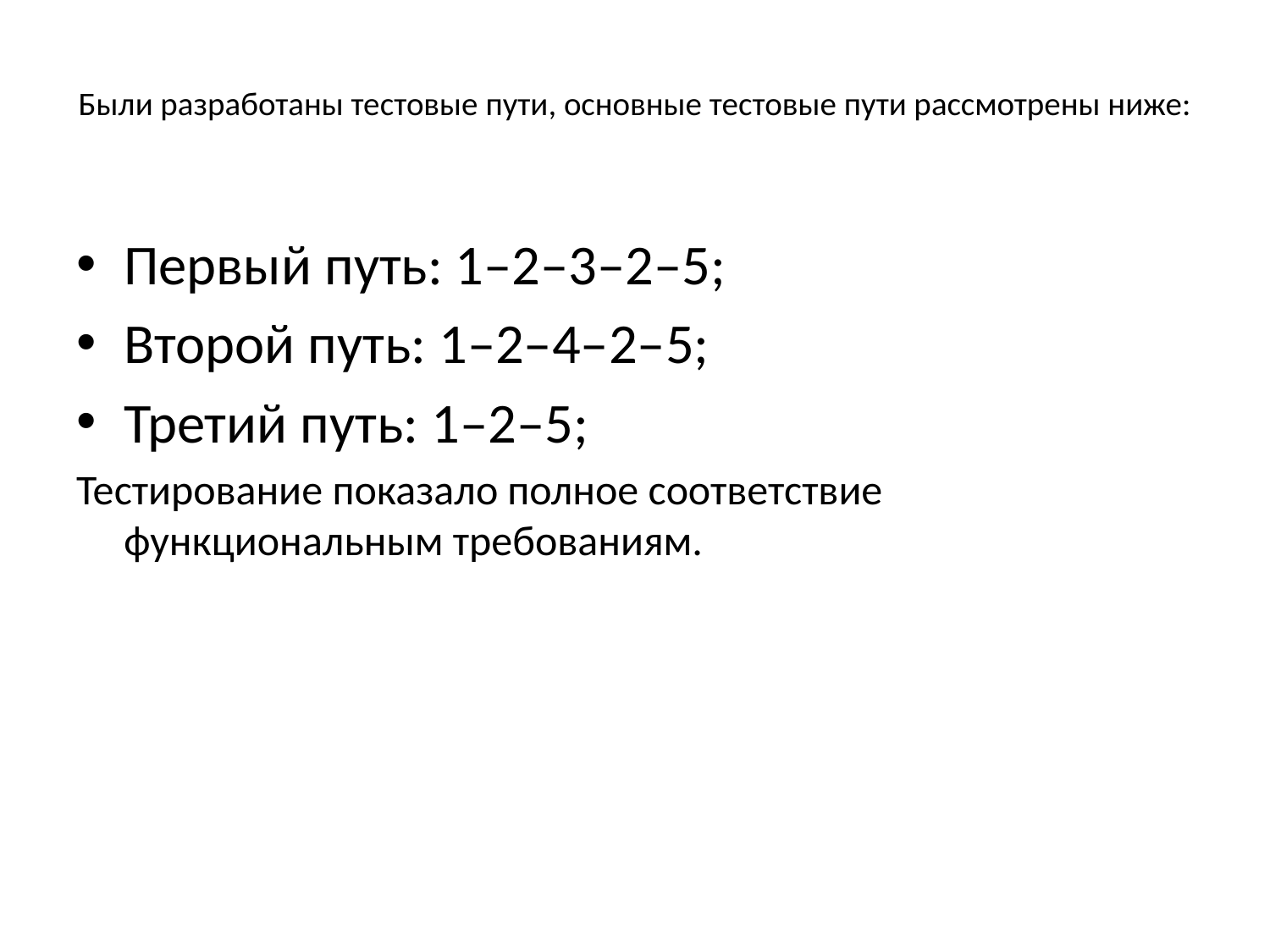

# Были разработаны тестовые пути, основные тестовые пути рассмотрены ниже:
Первый путь: 1–2–3–2–5;
Второй путь: 1–2–4–2–5;
Третий путь: 1–2–5;
Тестирование показало полное соответствие функциональным требованиям.